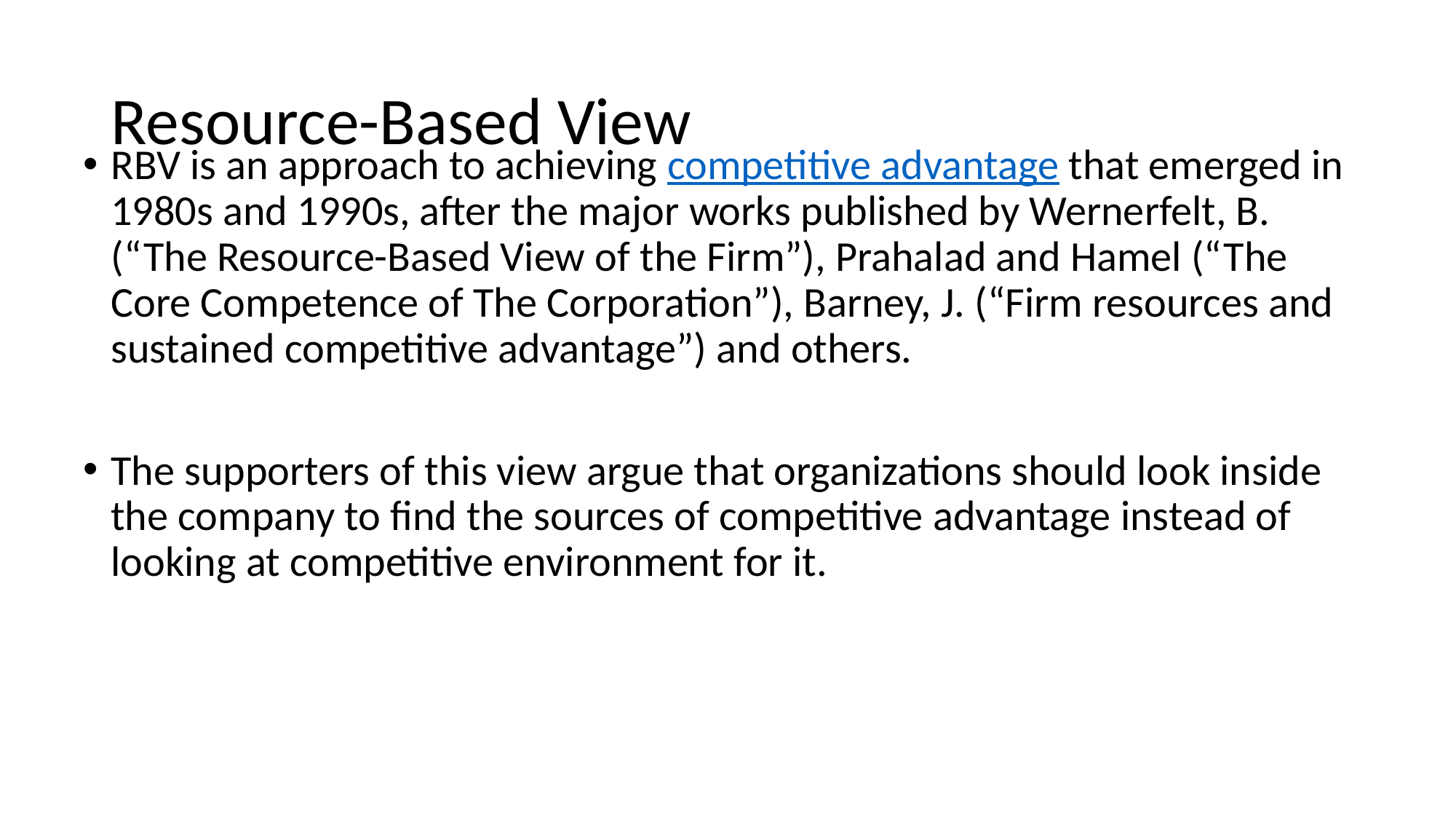

# Resource-Based View
RBV is an approach to achieving competitive advantage that emerged in 1980s and 1990s, after the major works published by Wernerfelt, B. (“The Resource-Based View of the Firm”), Prahalad and Hamel (“The Core Competence of The Corporation”), Barney, J. (“Firm resources and sustained competitive advantage”) and others.

The supporters of this view argue that organizations should look inside the company to find the sources of competitive advantage instead of looking at competitive environment for it.